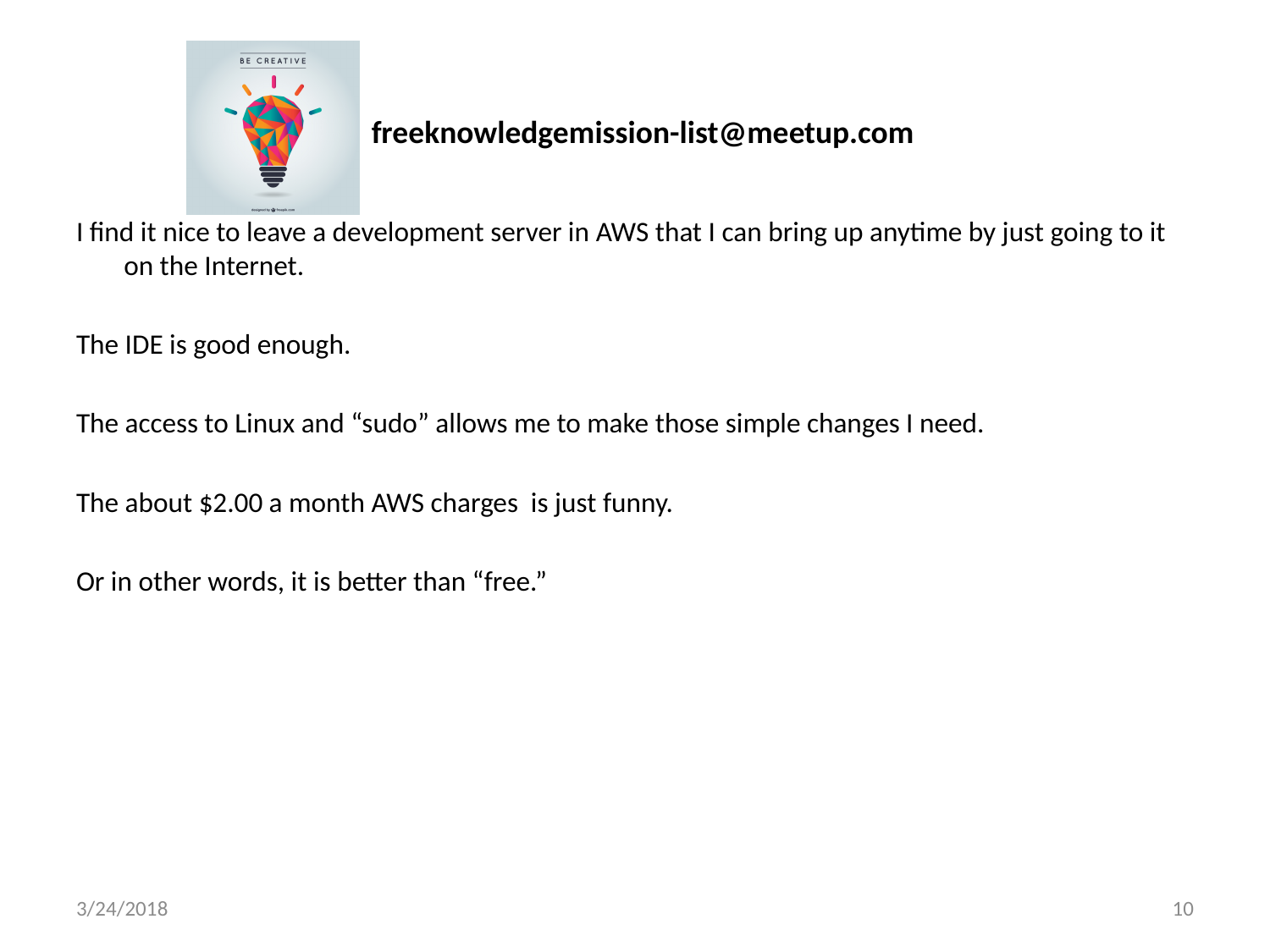

I find it nice to leave a development server in AWS that I can bring up anytime by just going to it on the Internet.

The IDE is good enough.

The access to Linux and “sudo” allows me to make those simple changes I need.

The about $2.00 a month AWS charges  is just funny.

Or in other words, it is better than “free.”

3/24/2018
10